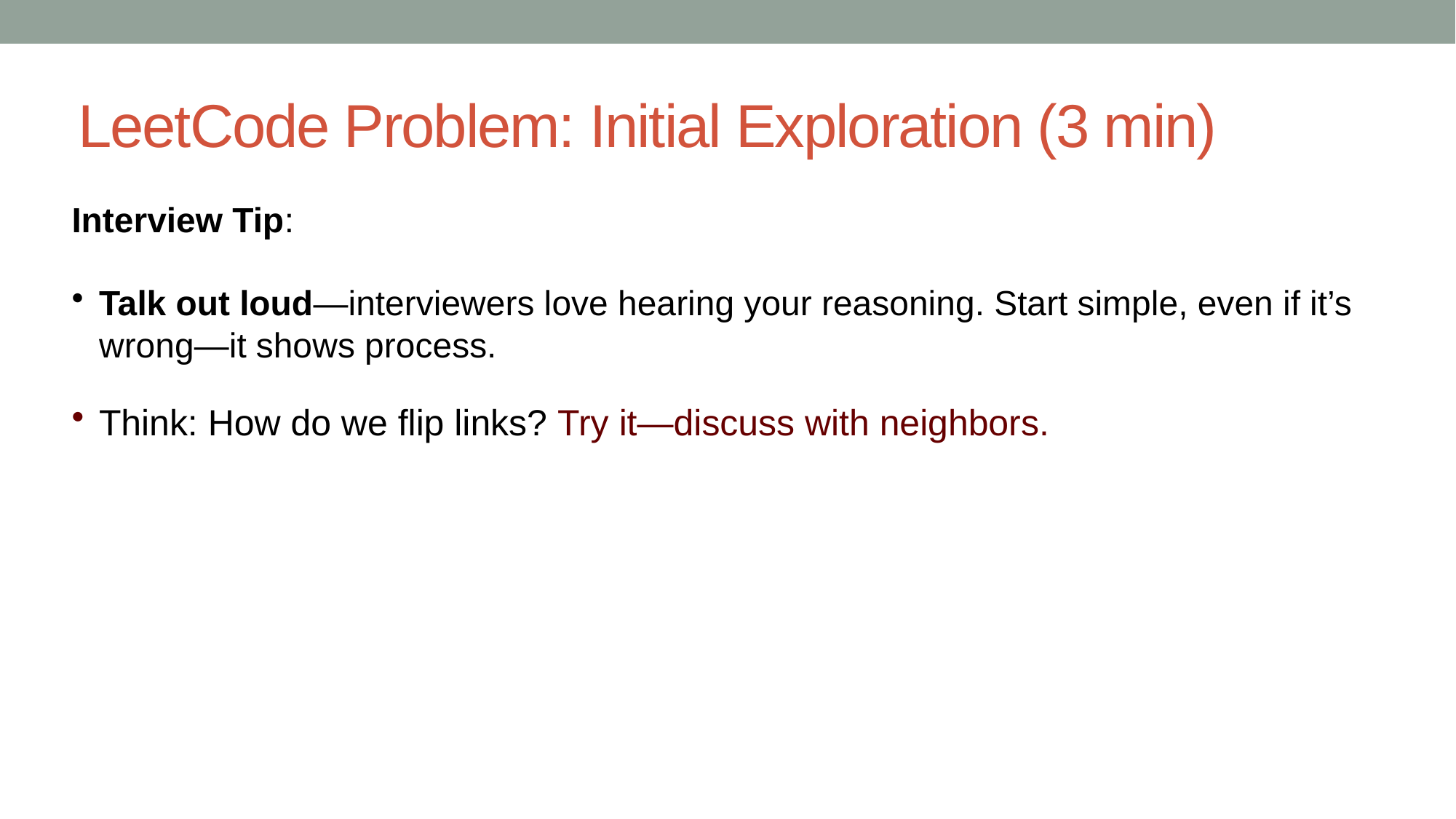

17
# LeetCode Problem: Initial Exploration (3 min)
Interview Tip:

Talk out loud—interviewers love hearing your reasoning. Start simple, even if it’s wrong—it shows process.

Think: How do we flip links? Try it—discuss with neighbors.